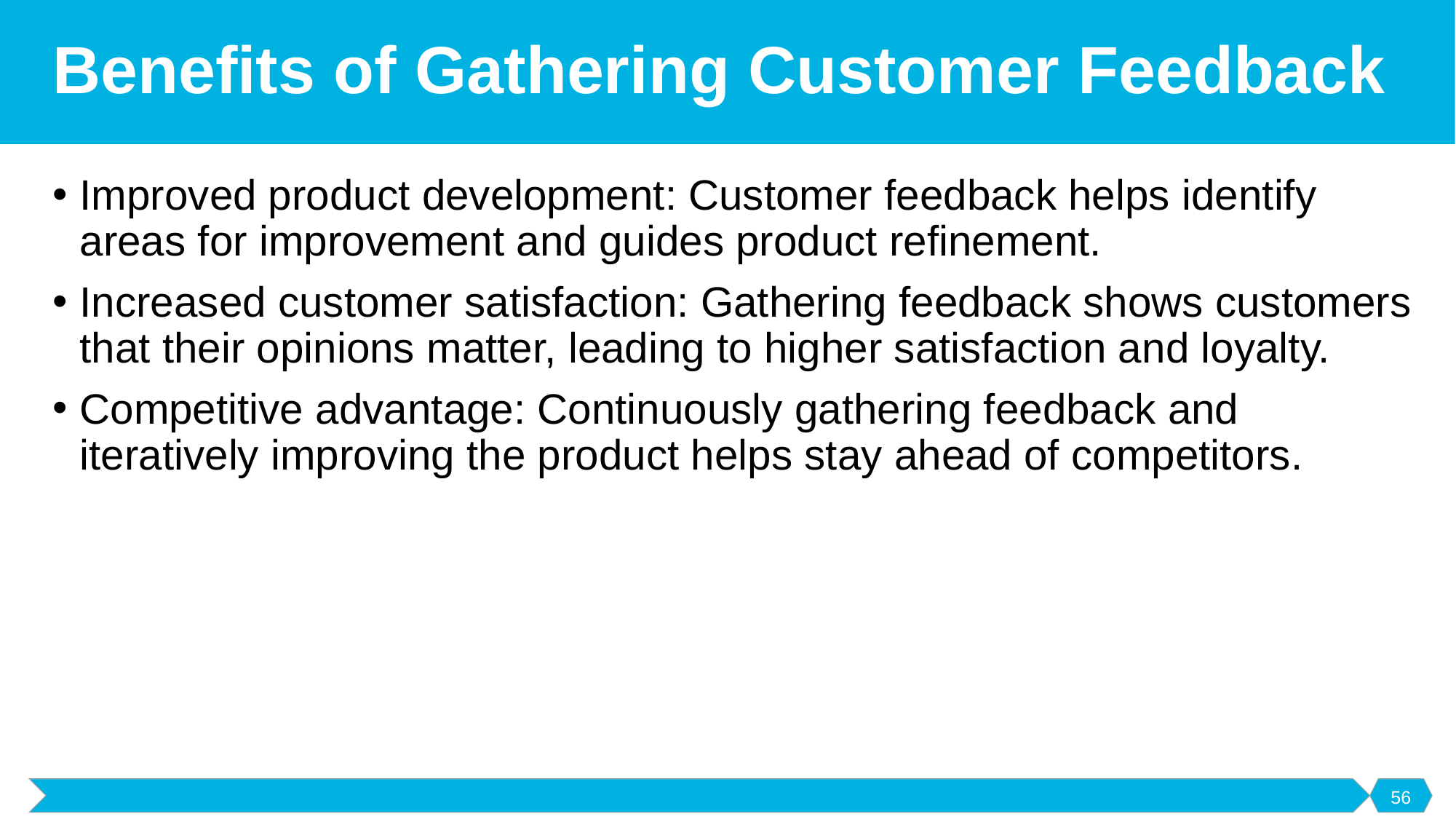

# Benefits of Gathering Customer Feedback
Improved product development: Customer feedback helps identify areas for improvement and guides product refinement.
Increased customer satisfaction: Gathering feedback shows customers that their opinions matter, leading to higher satisfaction and loyalty.
Competitive advantage: Continuously gathering feedback and iteratively improving the product helps stay ahead of competitors.
56